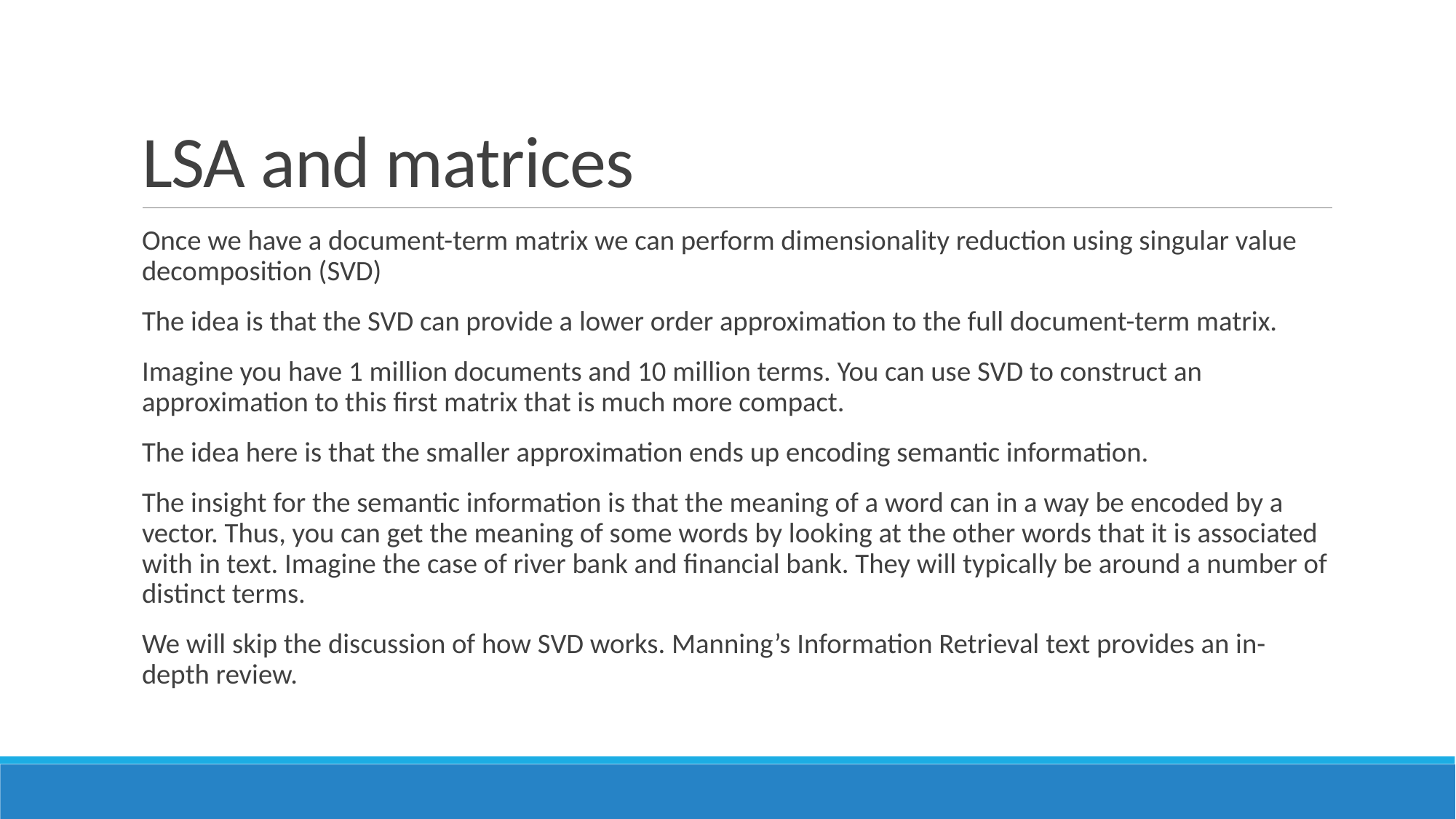

# LSA and matrices
Once we have a document-term matrix we can perform dimensionality reduction using singular value decomposition (SVD)
The idea is that the SVD can provide a lower order approximation to the full document-term matrix.
Imagine you have 1 million documents and 10 million terms. You can use SVD to construct an approximation to this first matrix that is much more compact.
The idea here is that the smaller approximation ends up encoding semantic information.
The insight for the semantic information is that the meaning of a word can in a way be encoded by a vector. Thus, you can get the meaning of some words by looking at the other words that it is associated with in text. Imagine the case of river bank and financial bank. They will typically be around a number of distinct terms.
We will skip the discussion of how SVD works. Manning’s Information Retrieval text provides an in-depth review.